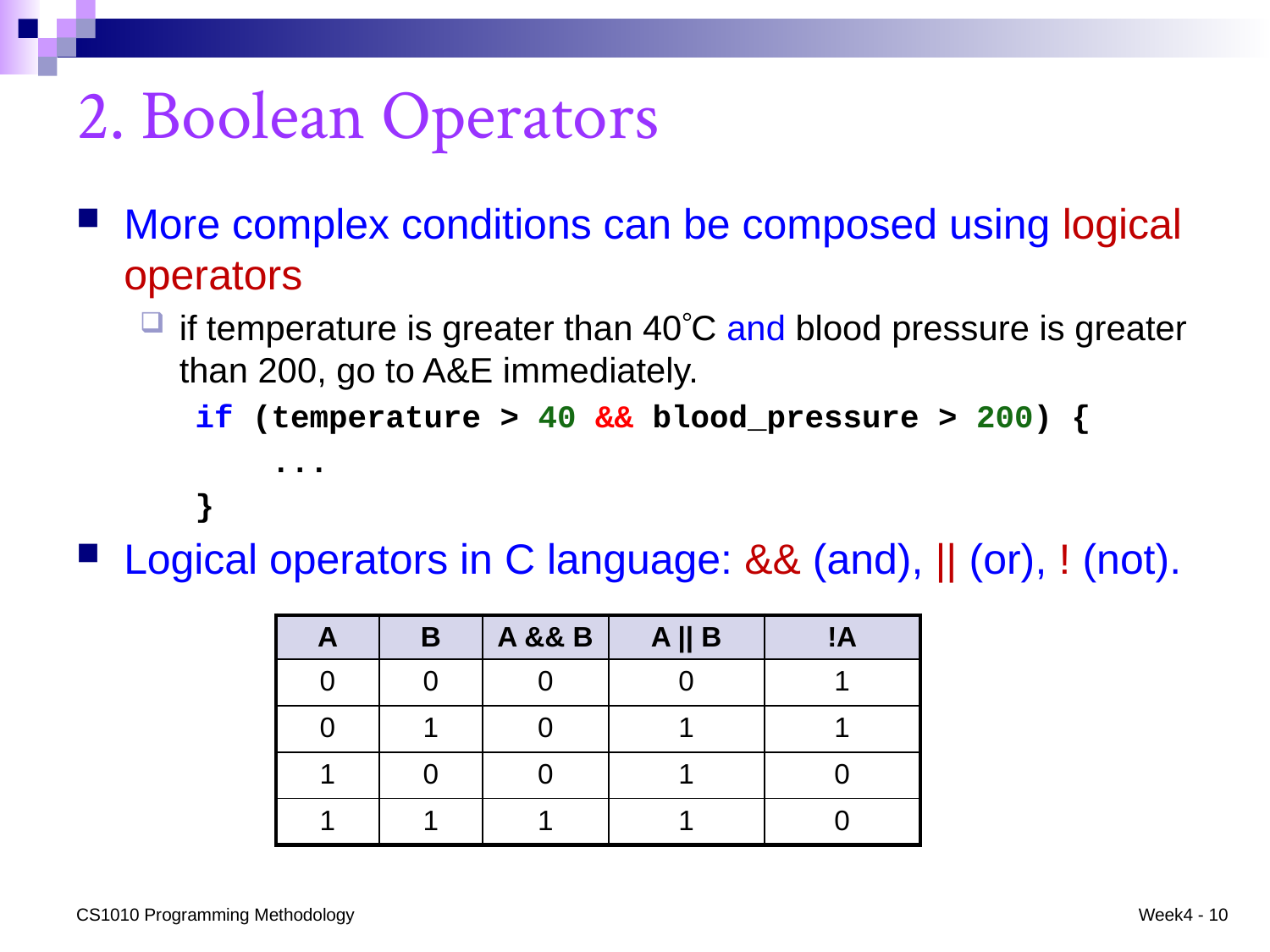

# 2. Boolean Operators
More complex conditions can be composed using logical operators
if temperature is greater than 40°C and blood pressure is greater than 200, go to A&E immediately.
if (temperature > 40 && blood_pressure > 200) {
    ...
}
Logical operators in C language: && (and), || (or), ! (not).
| A | B | A && B | A || B | !A |
| --- | --- | --- | --- | --- |
| 0 | 0 | 0 | 0 | 1 |
| 0 | 1 | 0 | 1 | 1 |
| 1 | 0 | 0 | 1 | 0 |
| 1 | 1 | 1 | 1 | 0 |
CS1010 Programming Methodology
Week4 - 10